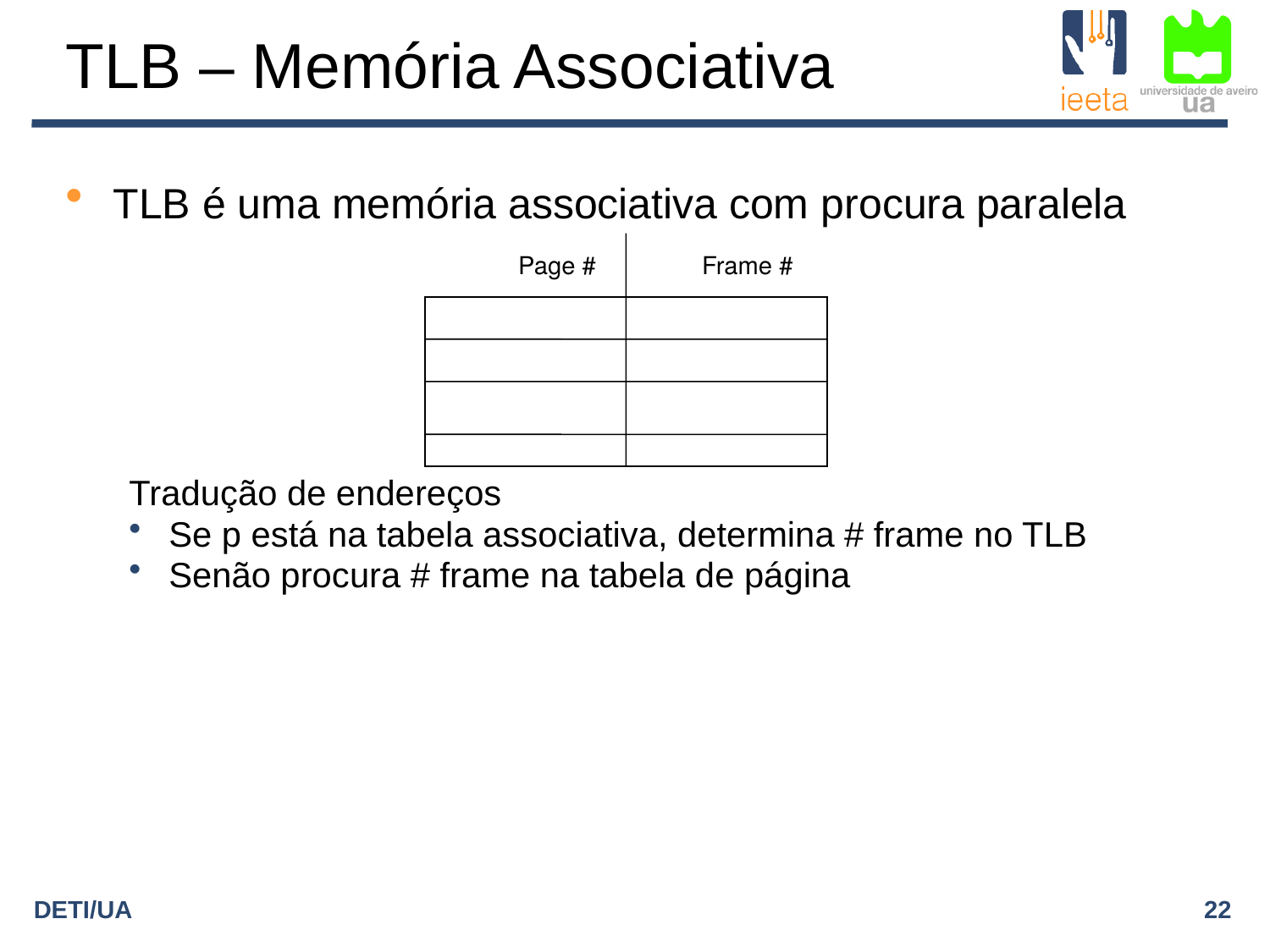

# TLB – Memória Associativa
TLB é uma memória associativa com procura paralela

Tradução de endereços
Se p está na tabela associativa, determina # frame no TLB
Senão procura # frame na tabela de página

Page #
Frame #